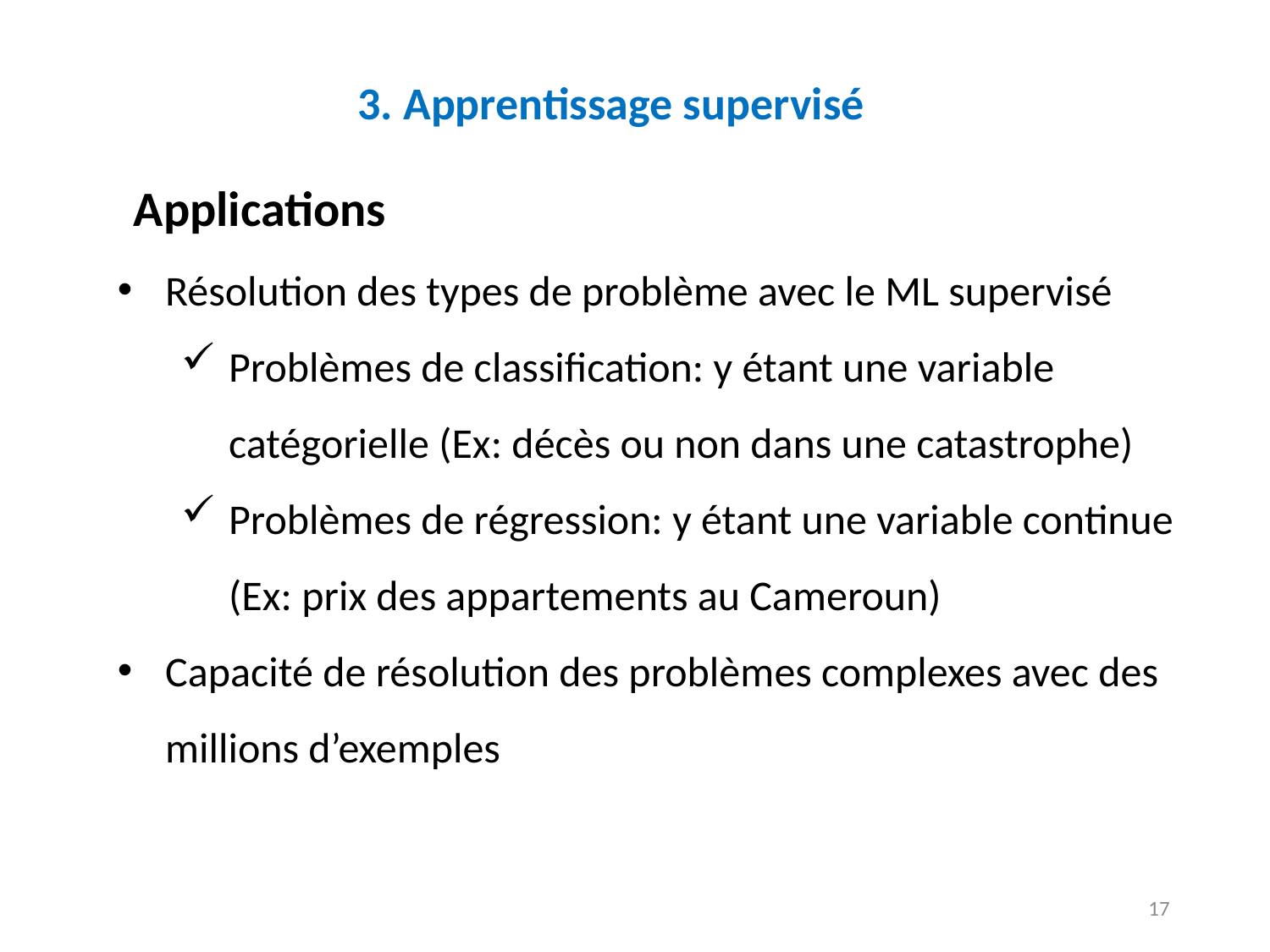

# 3. Apprentissage supervisé
Applications
Résolution des types de problème avec le ML supervisé
Problèmes de classification: y étant une variable catégorielle (Ex: décès ou non dans une catastrophe)
Problèmes de régression: y étant une variable continue (Ex: prix des appartements au Cameroun)
Capacité de résolution des problèmes complexes avec des millions d’exemples
17